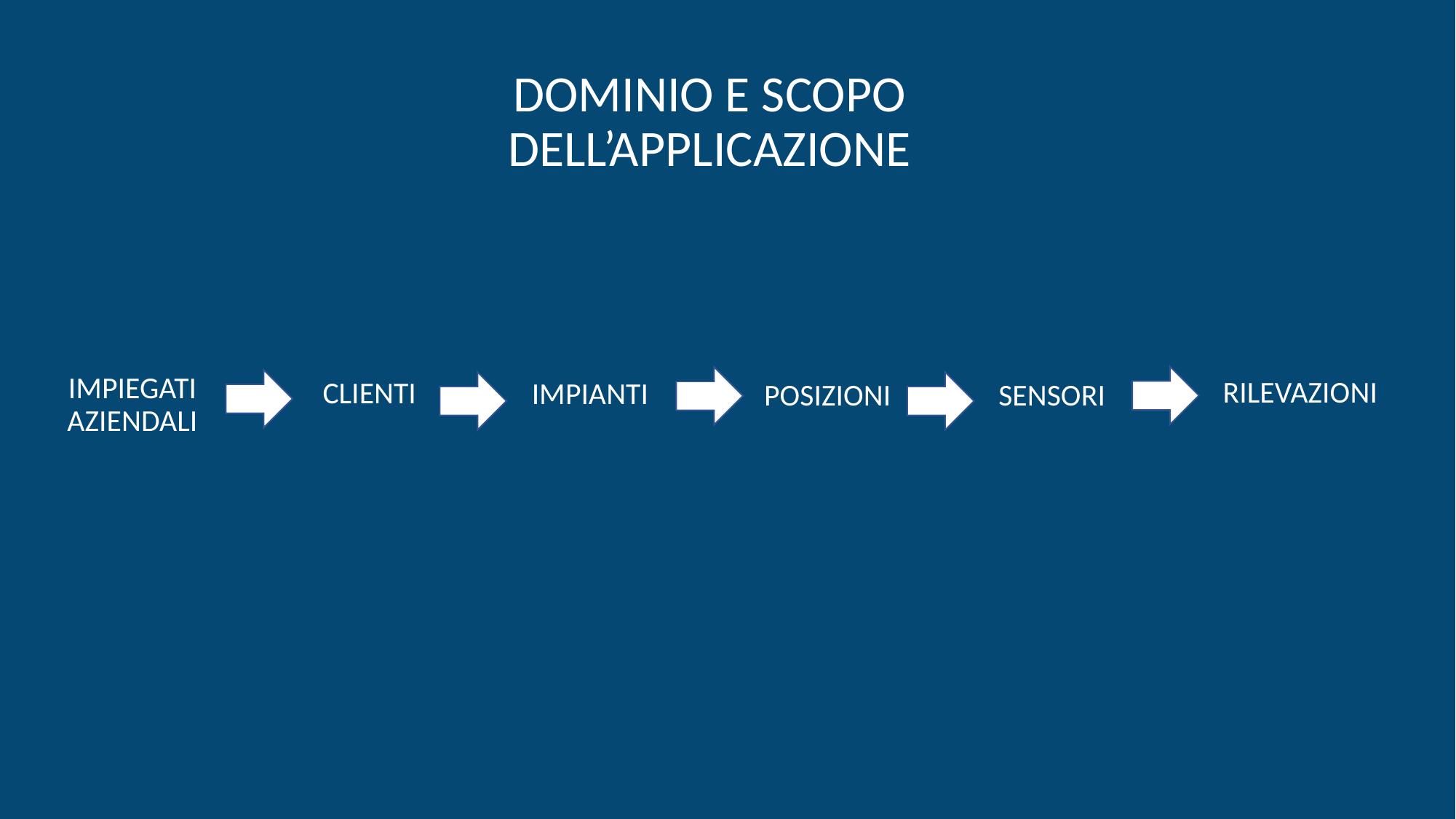

DOMINIO E SCOPO DELL’APPLICAZIONE

IMPIEGATI AZIENDALI

RILEVAZIONI

CLIENTI
IMPIANTI
POSIZIONI
SENSORI